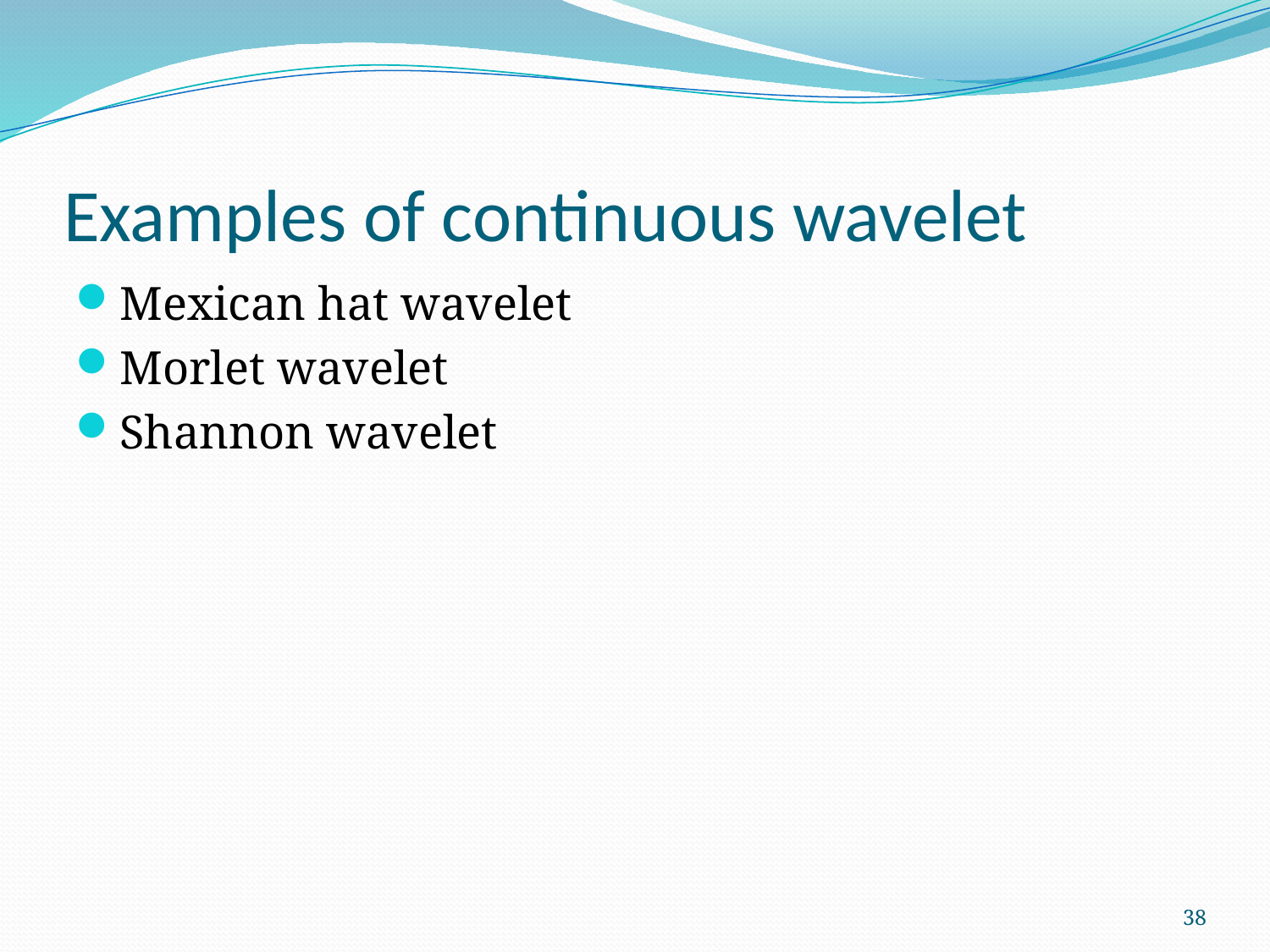

# Examples of continuous wavelet
Mexican hat wavelet
Morlet wavelet
Shannon wavelet
38